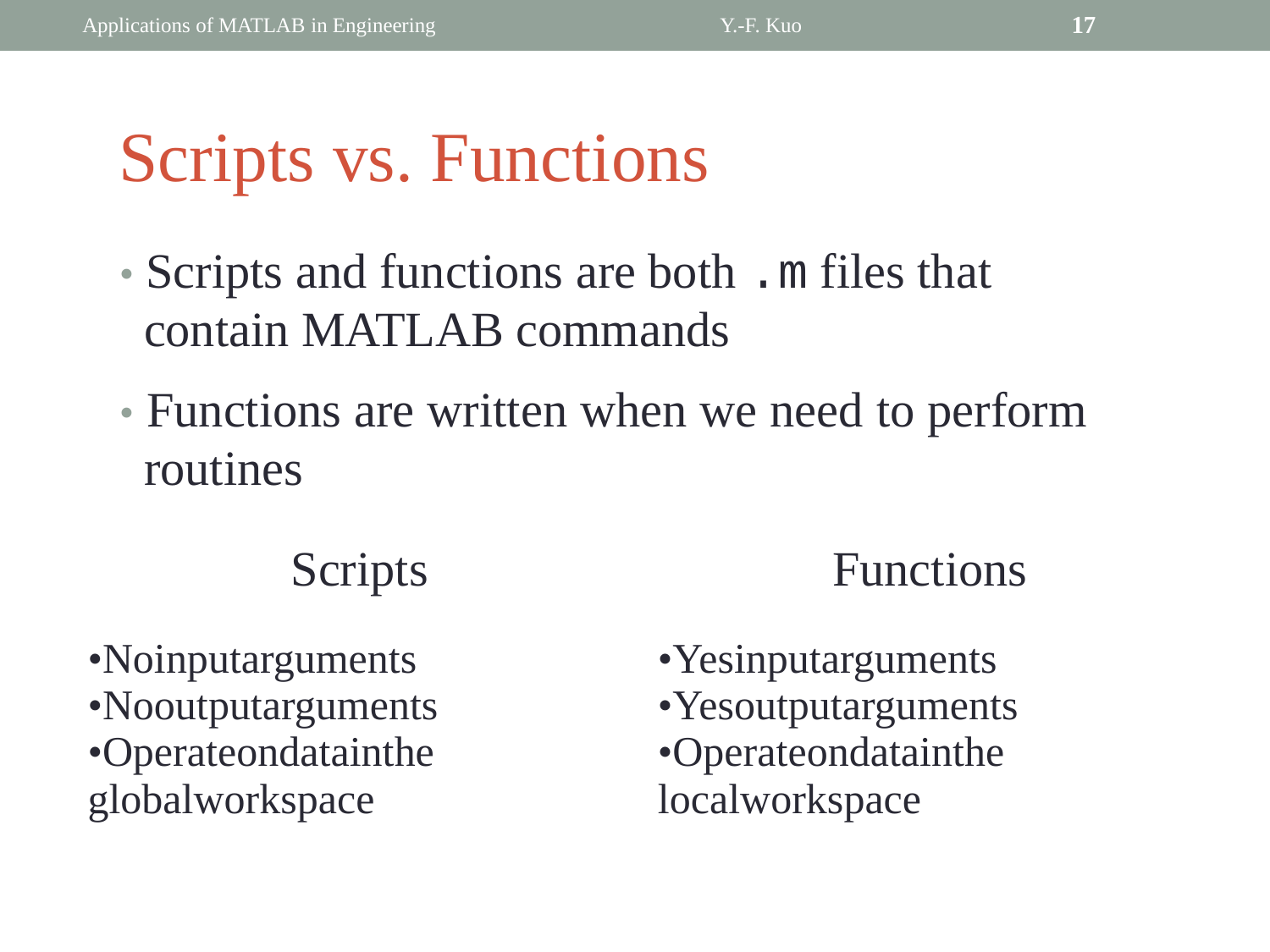

Applications of MATLAB in Engineering
Y.-F. Kuo
17

Scripts vs. Functions

• Scripts and functions are both .m files that
	contain MATLAB commands

• Functions are written when we need to perform
	routines
| Scripts | Functions |
| --- | --- |
| •Noinputarguments •Nooutputarguments •Operateondatainthe globalworkspace | •Yesinputarguments •Yesoutputarguments •Operateondatainthe localworkspace |